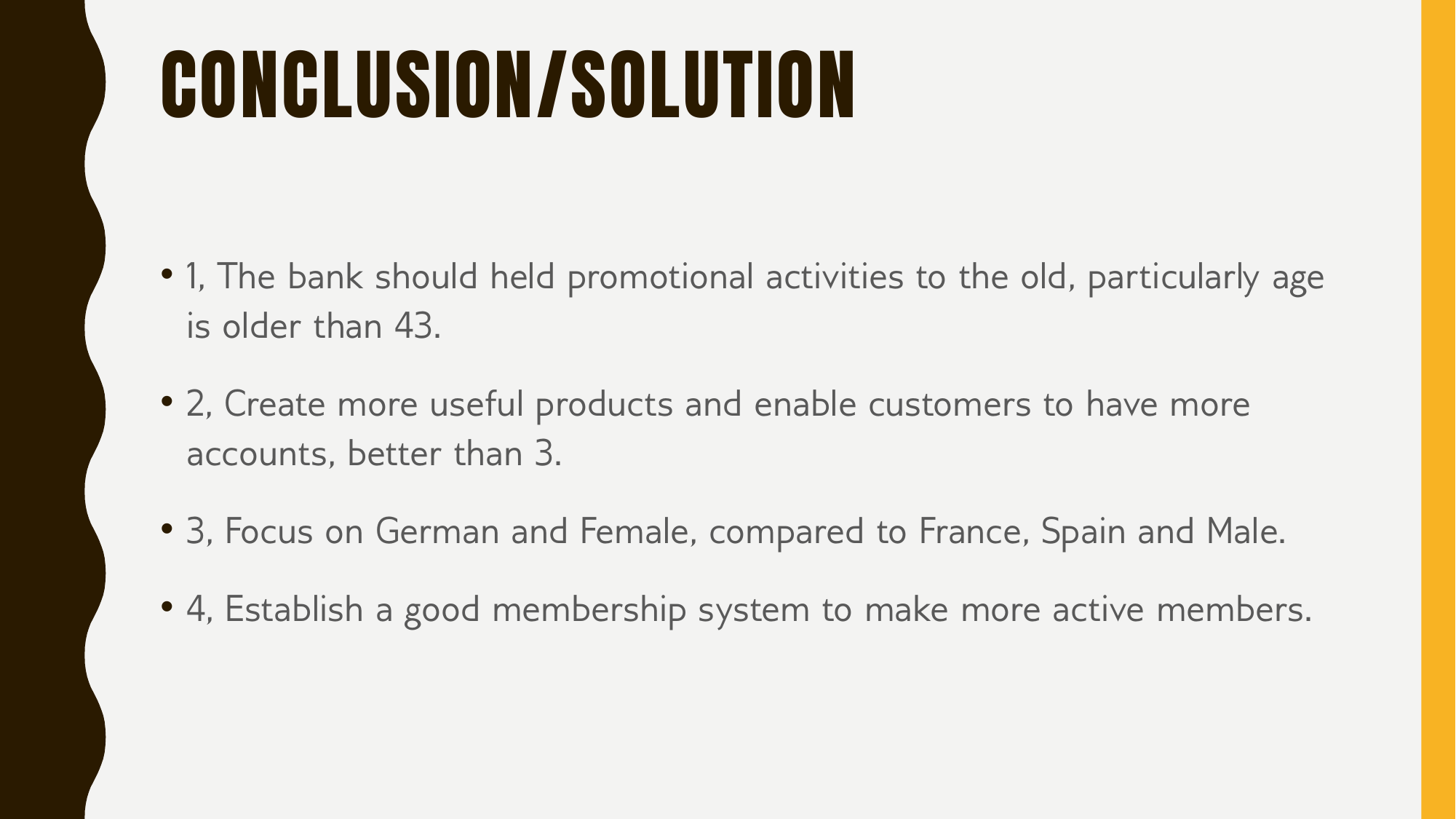

# Conclusion/solution
1, The bank should held promotional activities to the old, particularly age is older than 43.
2, Create more useful products and enable customers to have more accounts, better than 3.
3, Focus on German and Female, compared to France, Spain and Male.
4, Establish a good membership system to make more active members.